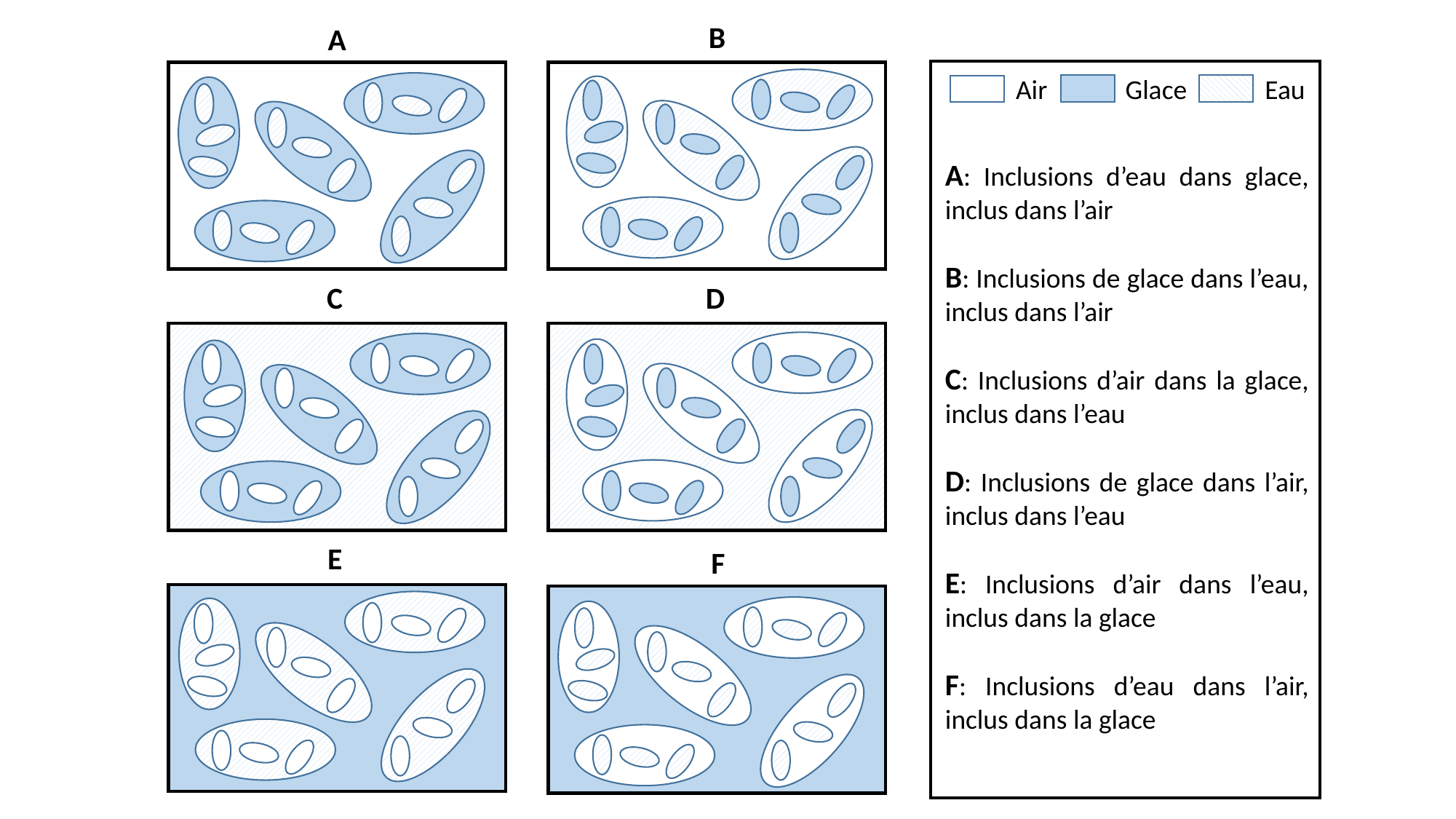

B
A

Glace
Eau
Air

A: Inclusions d’eau dans glace, inclus dans l’air

B: Inclusions de glace dans l’eau, inclus dans l’air

C: Inclusions d’air dans la glace, inclus dans l’eau

D: Inclusions de glace dans l’air, inclus dans l’eau

E: Inclusions d’air dans l’eau, inclus dans la glace

F: Inclusions d’eau dans l’air, inclus dans la glace

C
D

E
F